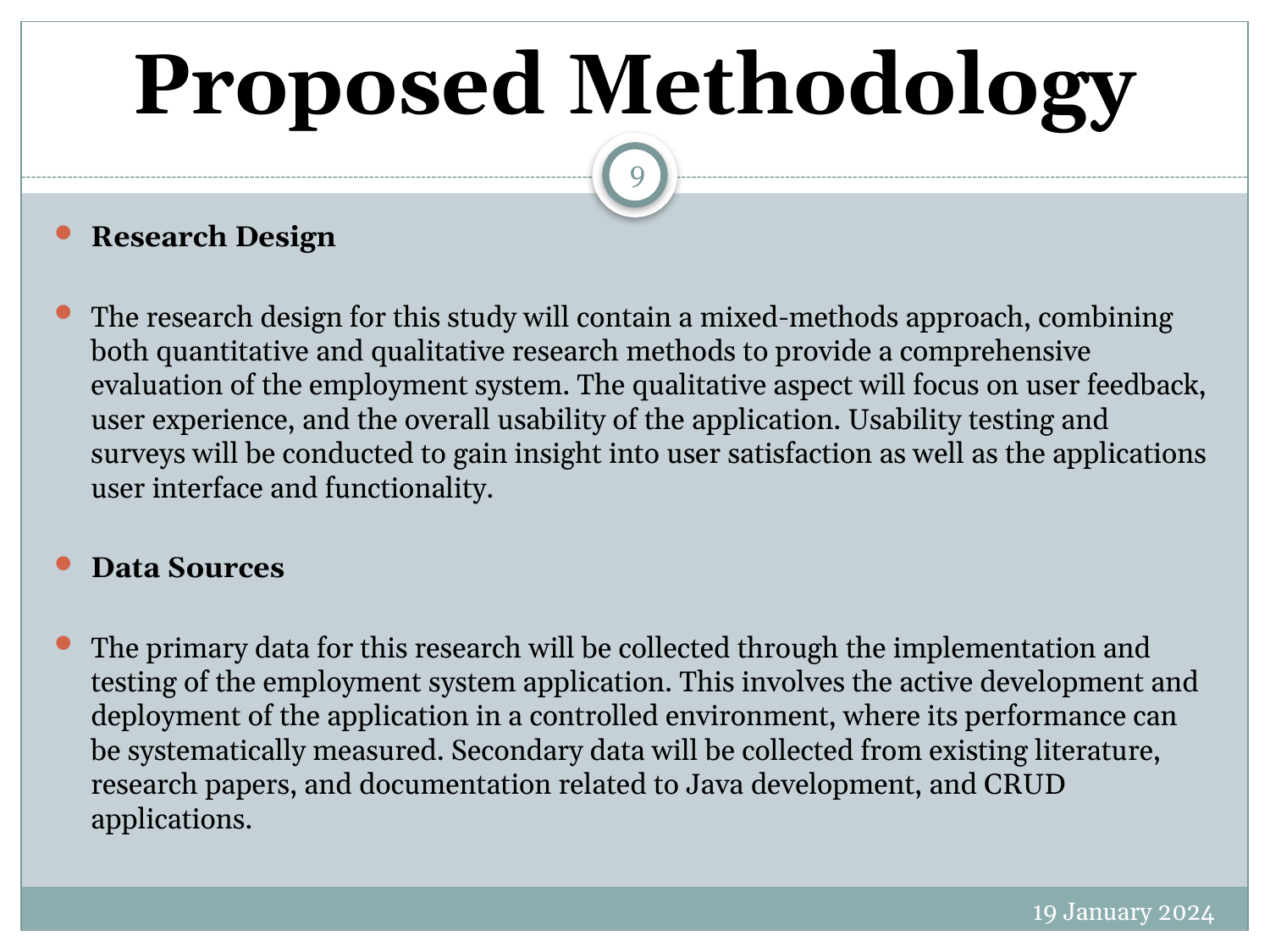

# Proposed Methodology
9
Research Design

The research design for this study will contain a mixed-methods approach, combining both quantitative and qualitative research methods to provide a comprehensive evaluation of the employment system. The qualitative aspect will focus on user feedback, user experience, and the overall usability of the application. Usability testing and surveys will be conducted to gain insight into user satisfaction as well as the applications user interface and functionality.

Data Sources

The primary data for this research will be collected through the implementation and testing of the employment system application. This involves the active development and deployment of the application in a controlled environment, where its performance can be systematically measured. Secondary data will be collected from existing literature, research papers, and documentation related to Java development, and CRUD applications.
19 January 2024